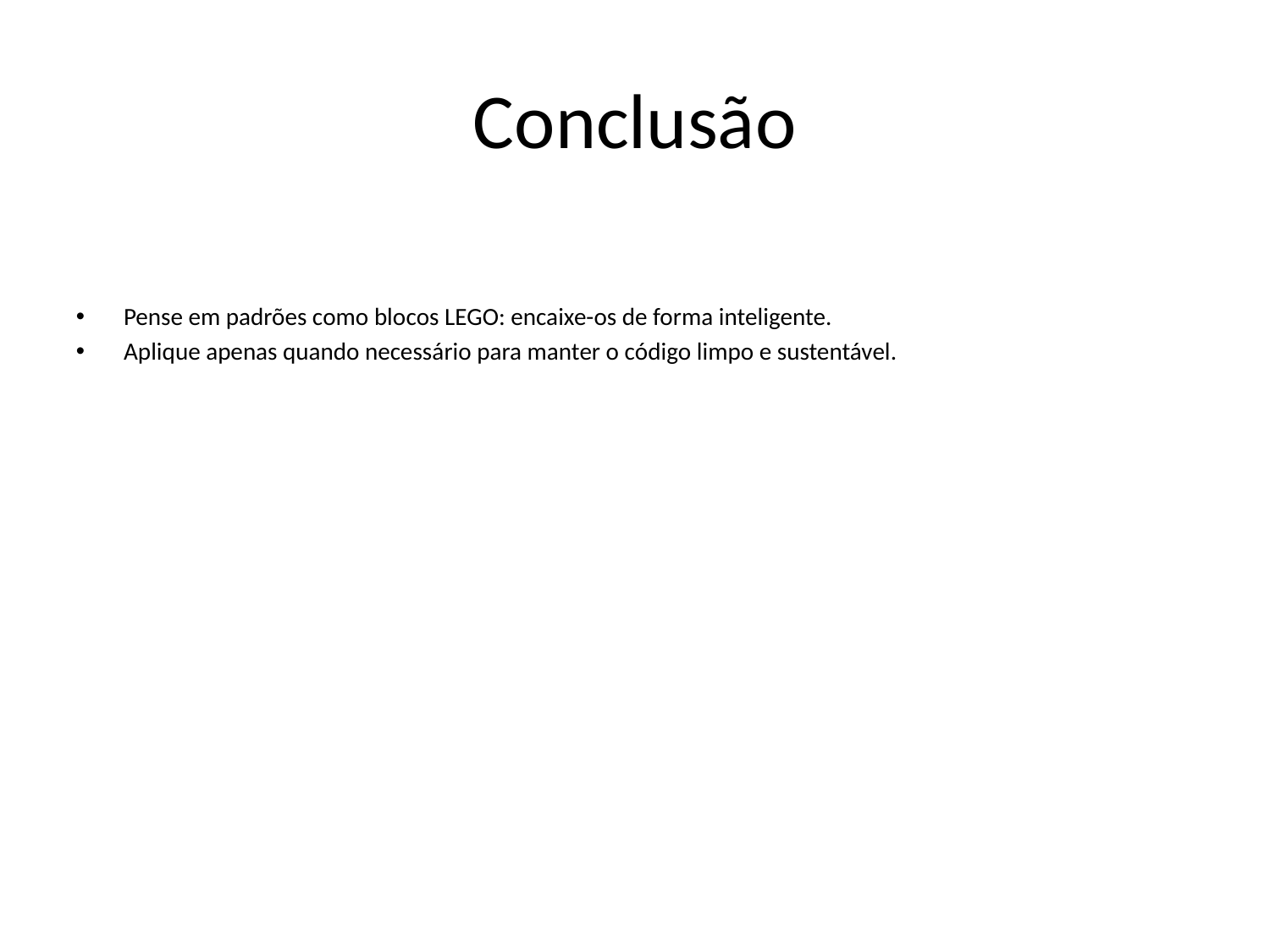

Conclusão

Pense em padrões como blocos LEGO: encaixe-os de forma inteligente.
Aplique apenas quando necessário para manter o código limpo e sustentável.